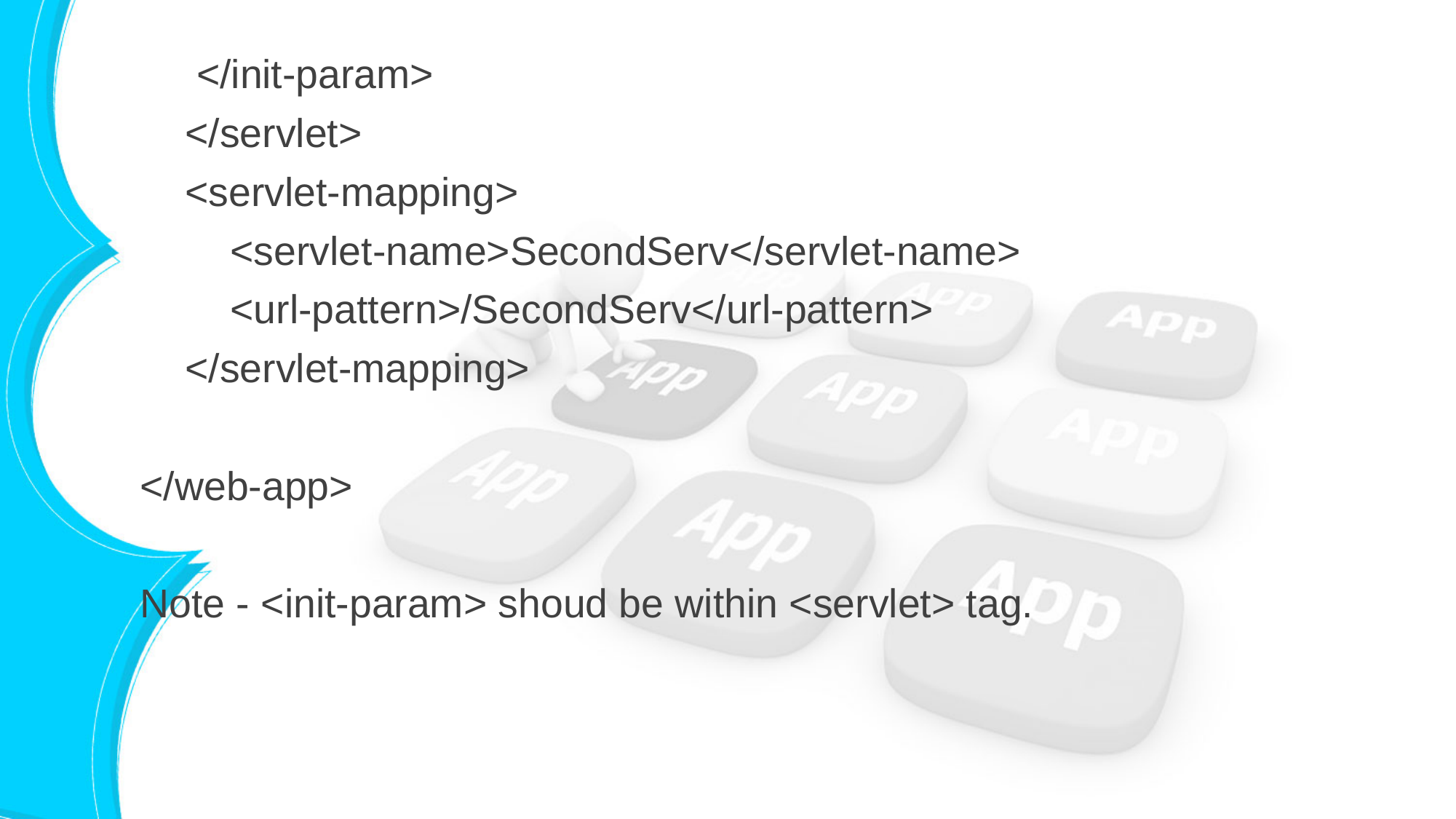

</init-param>
    </servlet>
    <servlet-mapping>
        <servlet-name>SecondServ</servlet-name>
        <url-pattern>/SecondServ</url-pattern>
    </servlet-mapping>

</web-app>

Note - <init-param> shoud be within <servlet> tag.